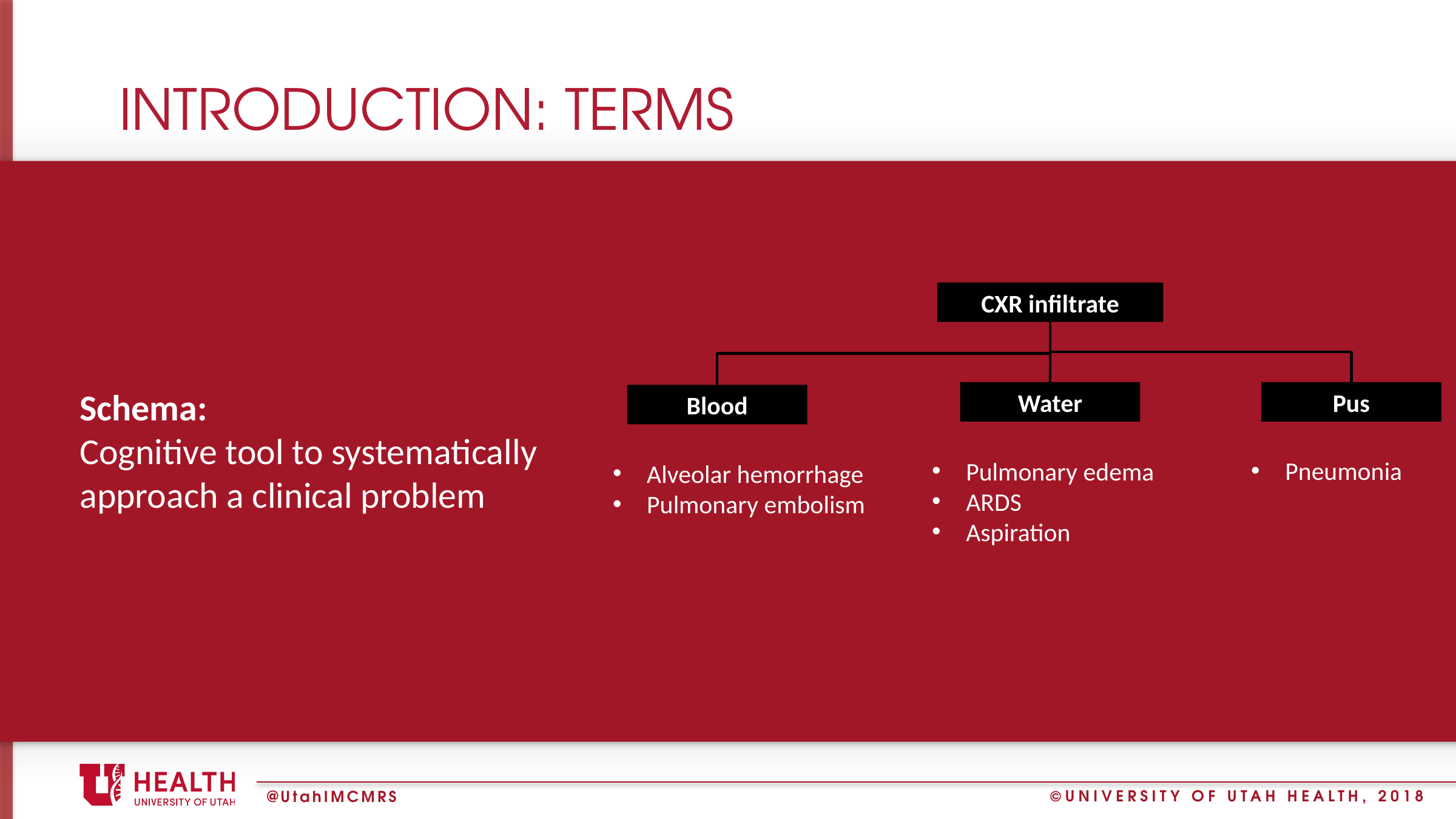

# Introduction: Terms
CXR infiltrate
Schema:
Cognitive tool to systematically approach a clinical problem
Pus
Water
Blood
Pneumonia
Pulmonary edema
ARDS
Aspiration
Alveolar hemorrhage
Pulmonary embolism

@UtahIMCMRS